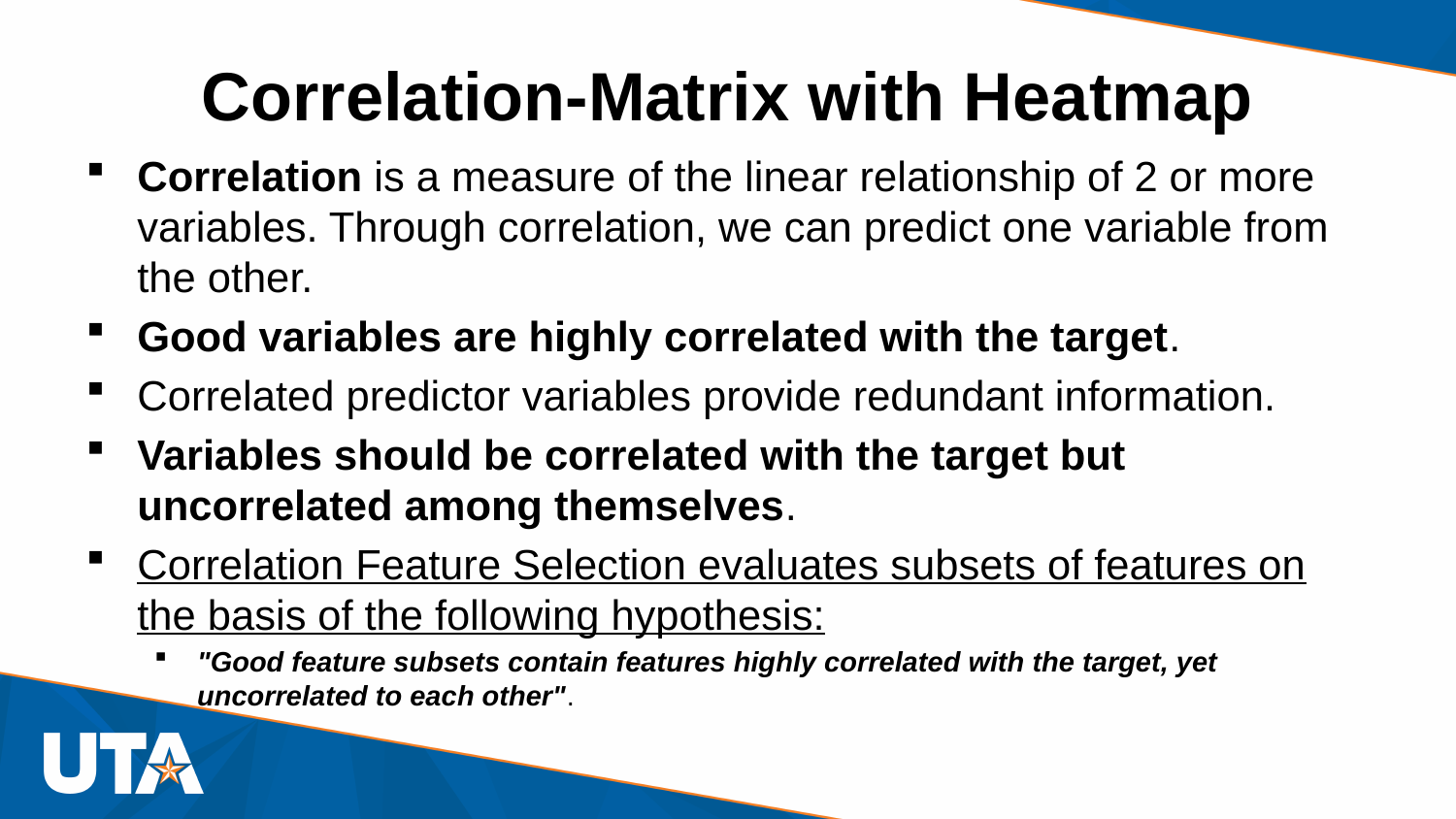

# Correlation-Matrix with Heatmap
Correlation is a measure of the linear relationship of 2 or more variables. Through correlation, we can predict one variable from the other.
Good variables are highly correlated with the target.
Correlated predictor variables provide redundant information.
Variables should be correlated with the target but uncorrelated among themselves.
Correlation Feature Selection evaluates subsets of features on the basis of the following hypothesis:
"Good feature subsets contain features highly correlated with the target, yet uncorrelated to each other".